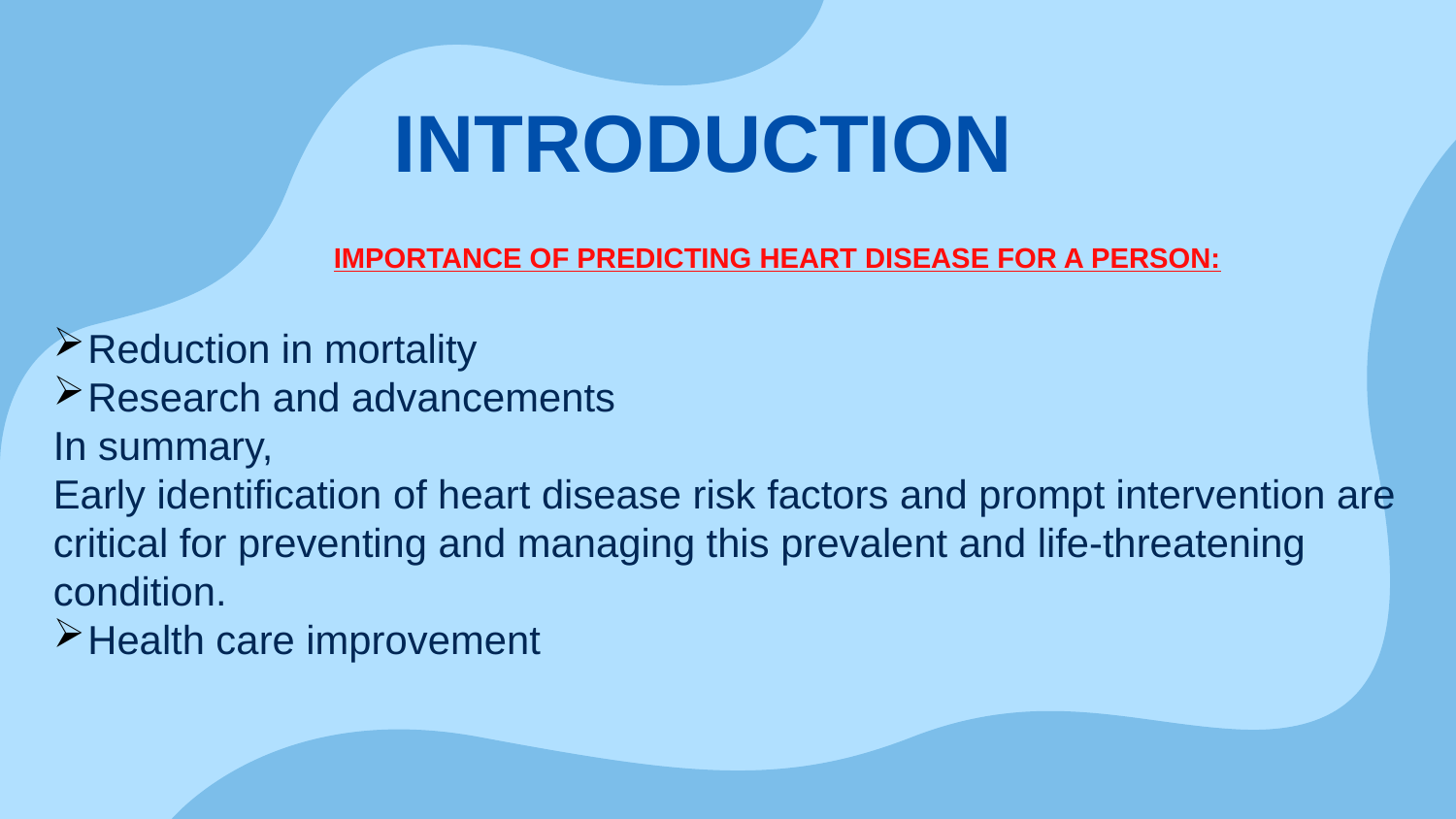

# INTRODUCTION
                                   IMPORTANCE OF PREDICTING HEART DISEASE FOR A PERSON:

Reduction in mortality
Research and advancements
In summary,
Early identification of heart disease risk factors and prompt intervention are critical for preventing and managing this prevalent and life-threatening condition.
Health care improvement